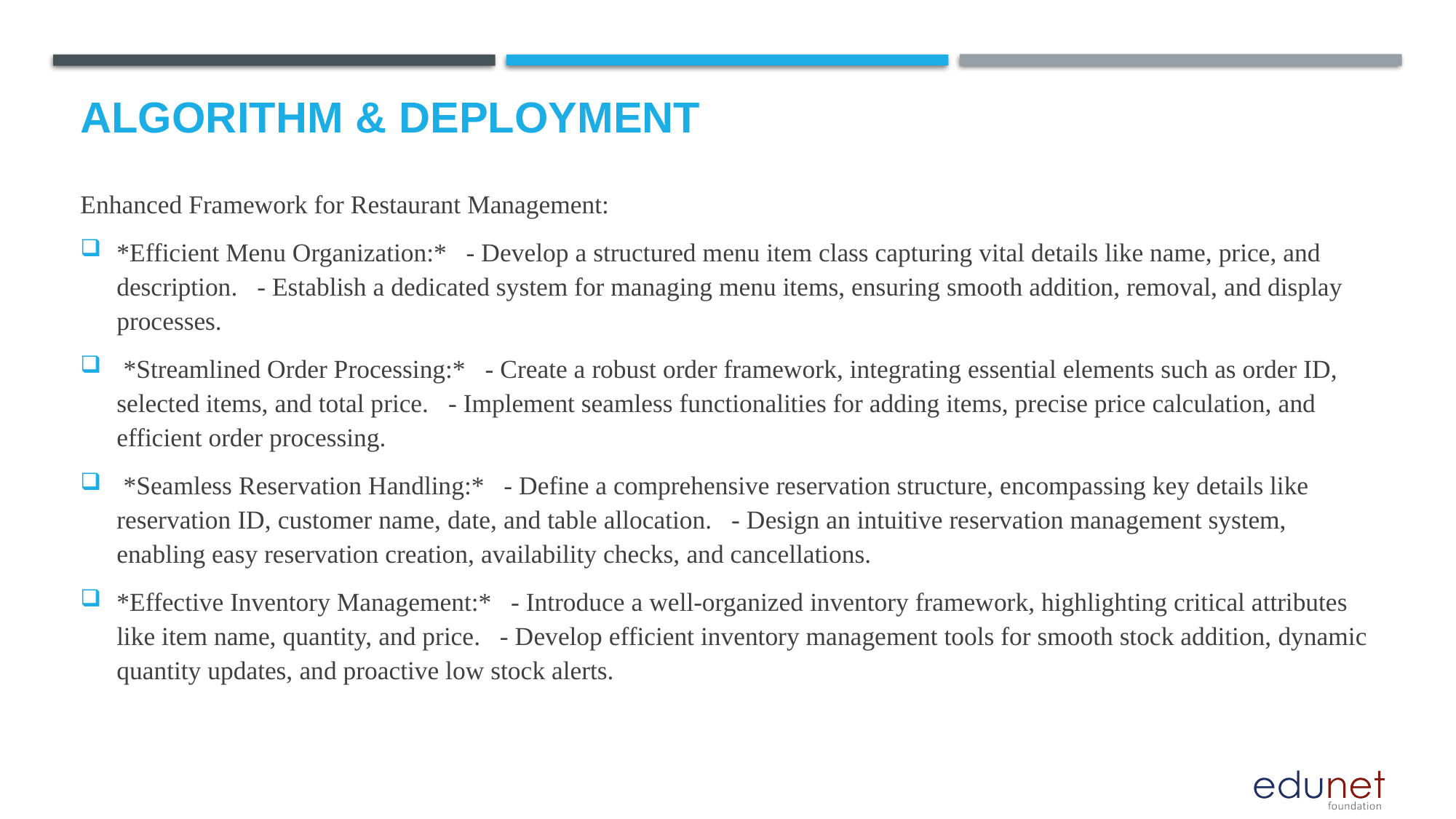

# Algorithm & Deployment
Enhanced Framework for Restaurant Management:
*Efficient Menu Organization:*   - Develop a structured menu item class capturing vital details like name, price, and description.   - Establish a dedicated system for managing menu items, ensuring smooth addition, removal, and display processes.
 *Streamlined Order Processing:*   - Create a robust order framework, integrating essential elements such as order ID, selected items, and total price.   - Implement seamless functionalities for adding items, precise price calculation, and efficient order processing.
 *Seamless Reservation Handling:*   - Define a comprehensive reservation structure, encompassing key details like reservation ID, customer name, date, and table allocation.   - Design an intuitive reservation management system, enabling easy reservation creation, availability checks, and cancellations.
*Effective Inventory Management:*   - Introduce a well-organized inventory framework, highlighting critical attributes like item name, quantity, and price.   - Develop efficient inventory management tools for smooth stock addition, dynamic quantity updates, and proactive low stock alerts.